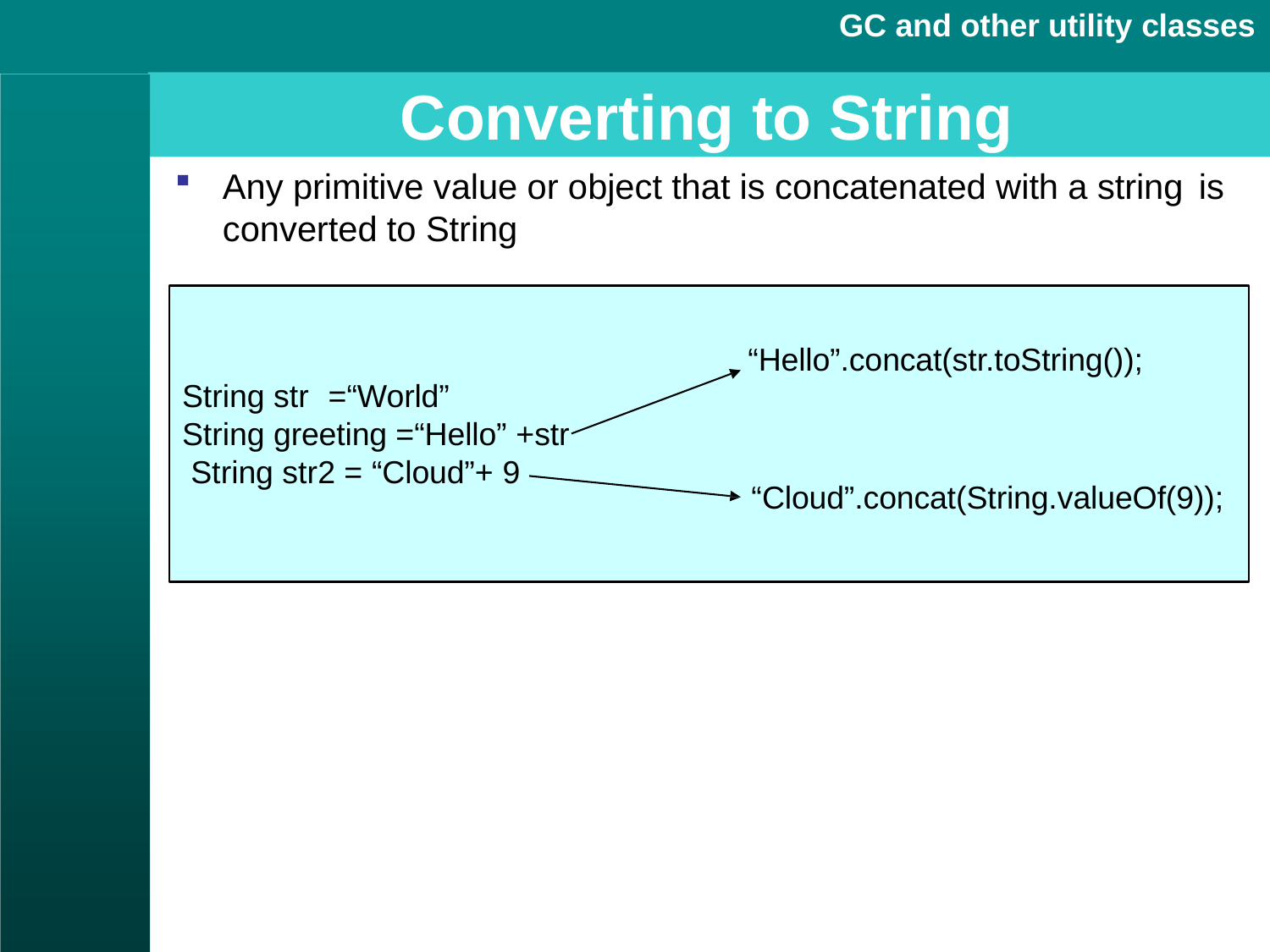

GC and other utility classes

# Converting to String

Any primitive value or object that is concatenated with a string is
converted to String

“Hello”.concat(str.toString());

String str	=“World”
String greeting =“Hello” +str  String str2 = “Cloud”+ 9

“Cloud”.concat(String.valueOf(9));